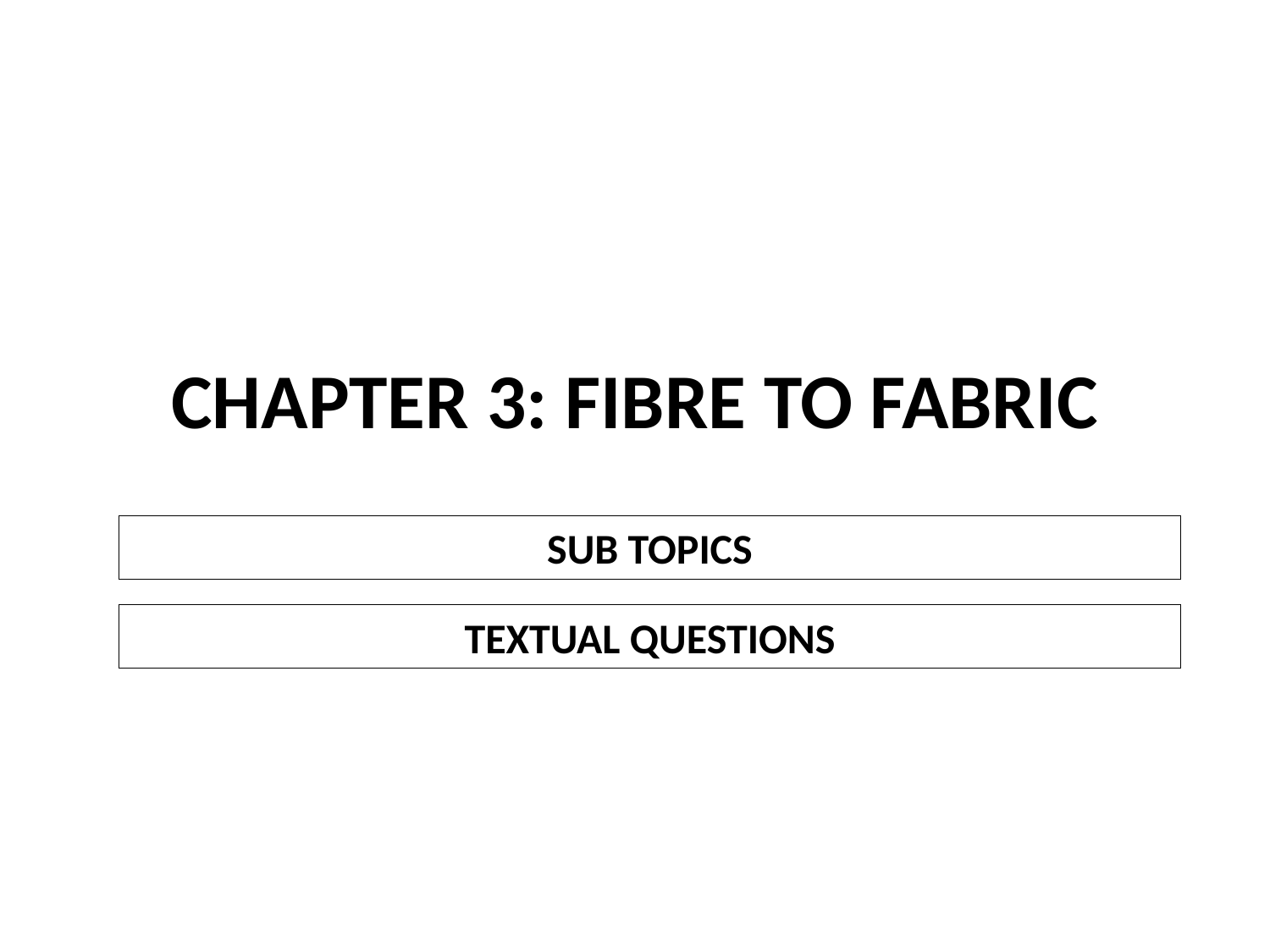

# CHAPTER 3: FIBRE TO FABRIC
SUB TOPICS
TEXTUAL QUESTIONS